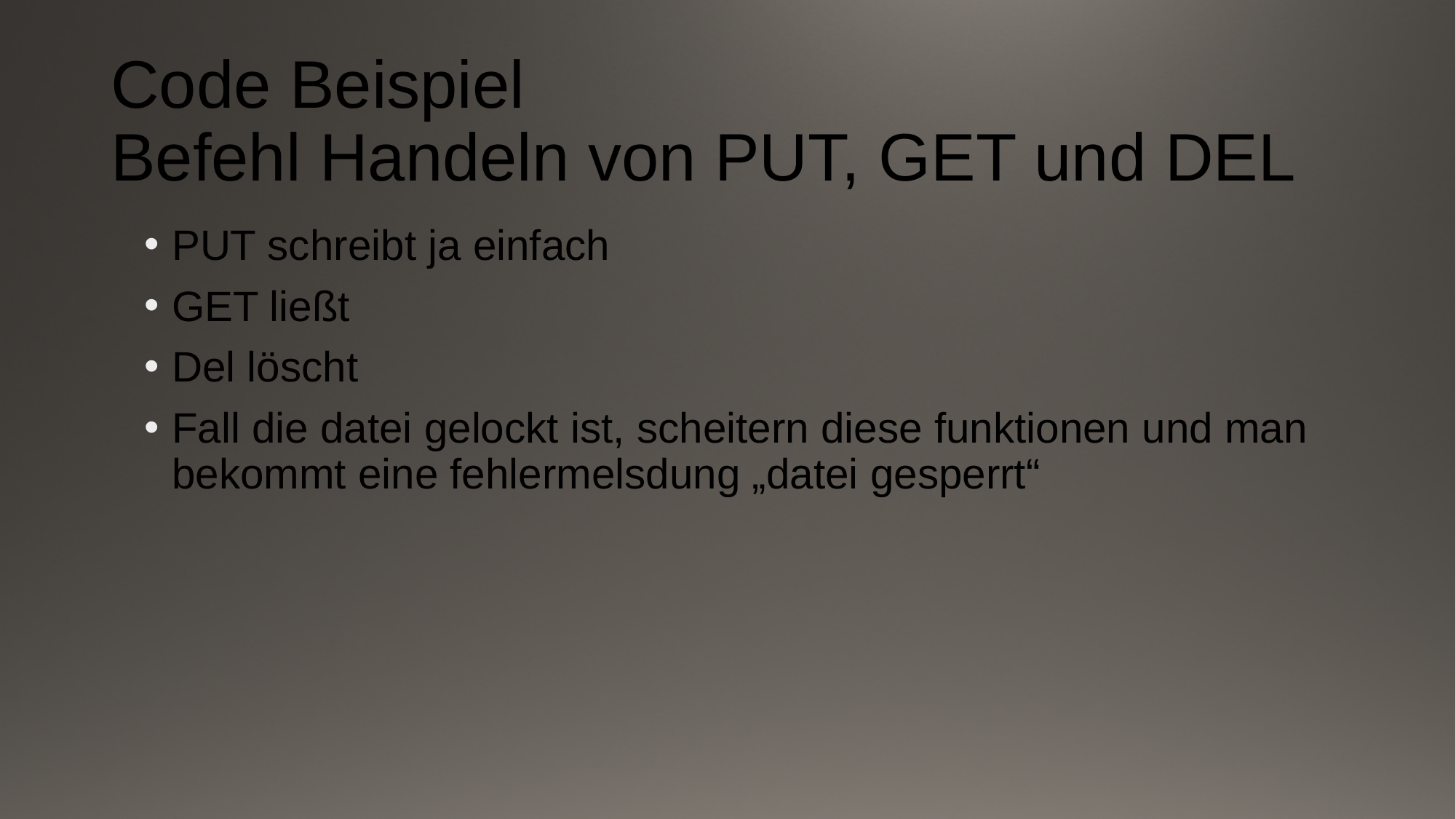

# Code Beispiel Befehl Handeln von PUT, GET und DEL
PUT schreibt ja einfach
GET ließt
Del löscht
Fall die datei gelockt ist, scheitern diese funktionen und man bekommt eine fehlermelsdung „datei gesperrt“